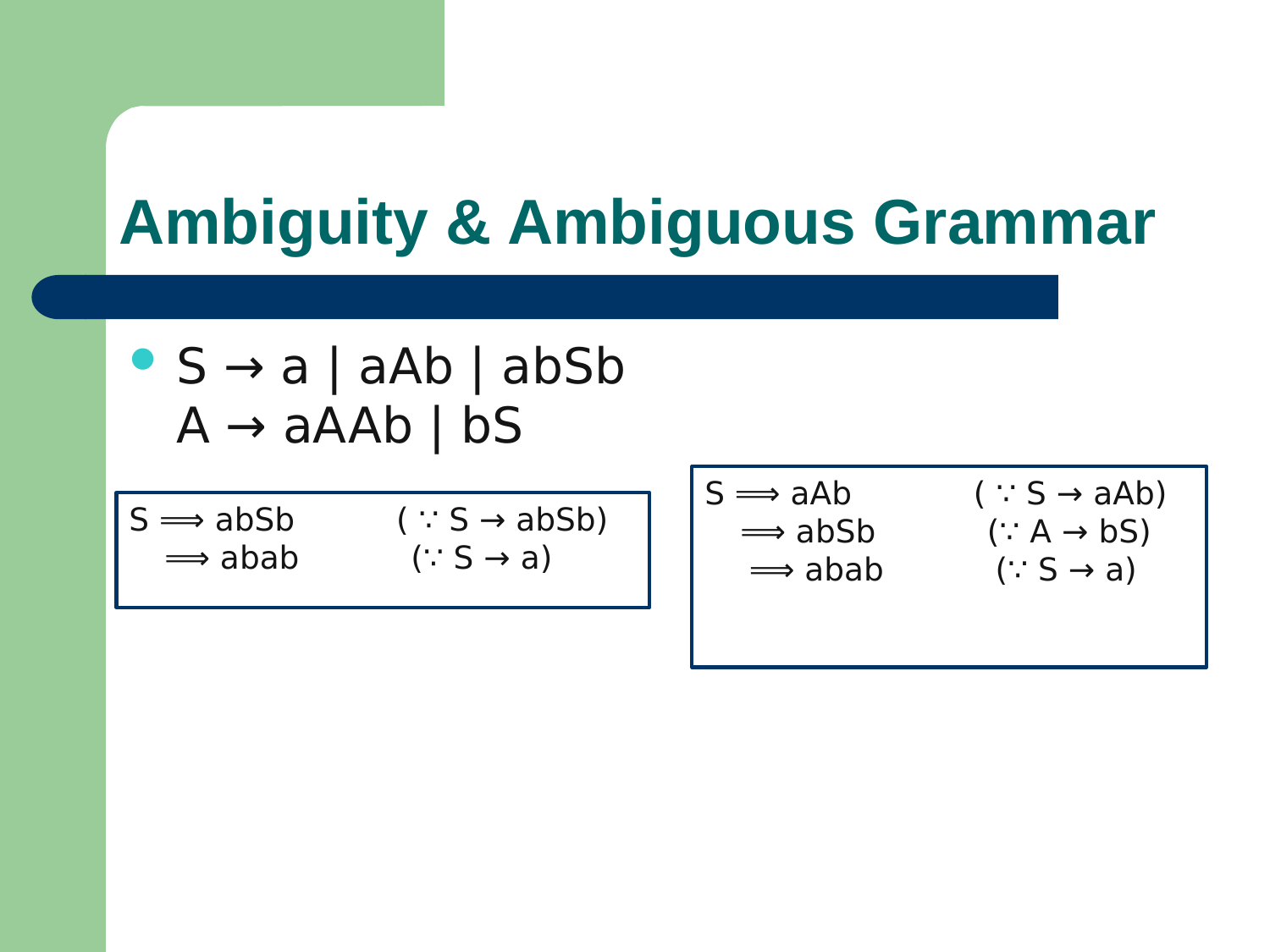

# Ambiguity & Ambiguous Grammar
S → a | aAb | abSb
A → aAAb | bS
S ⟹ aAb            ( ∵ S → aAb)
    ⟹ abSb           (∵ A → bS)
     ⟹ abab           (∵ S → a)
S ⟹ abSb          ( ∵ S → abSb)
    ⟹ abab           (∵ S → a)